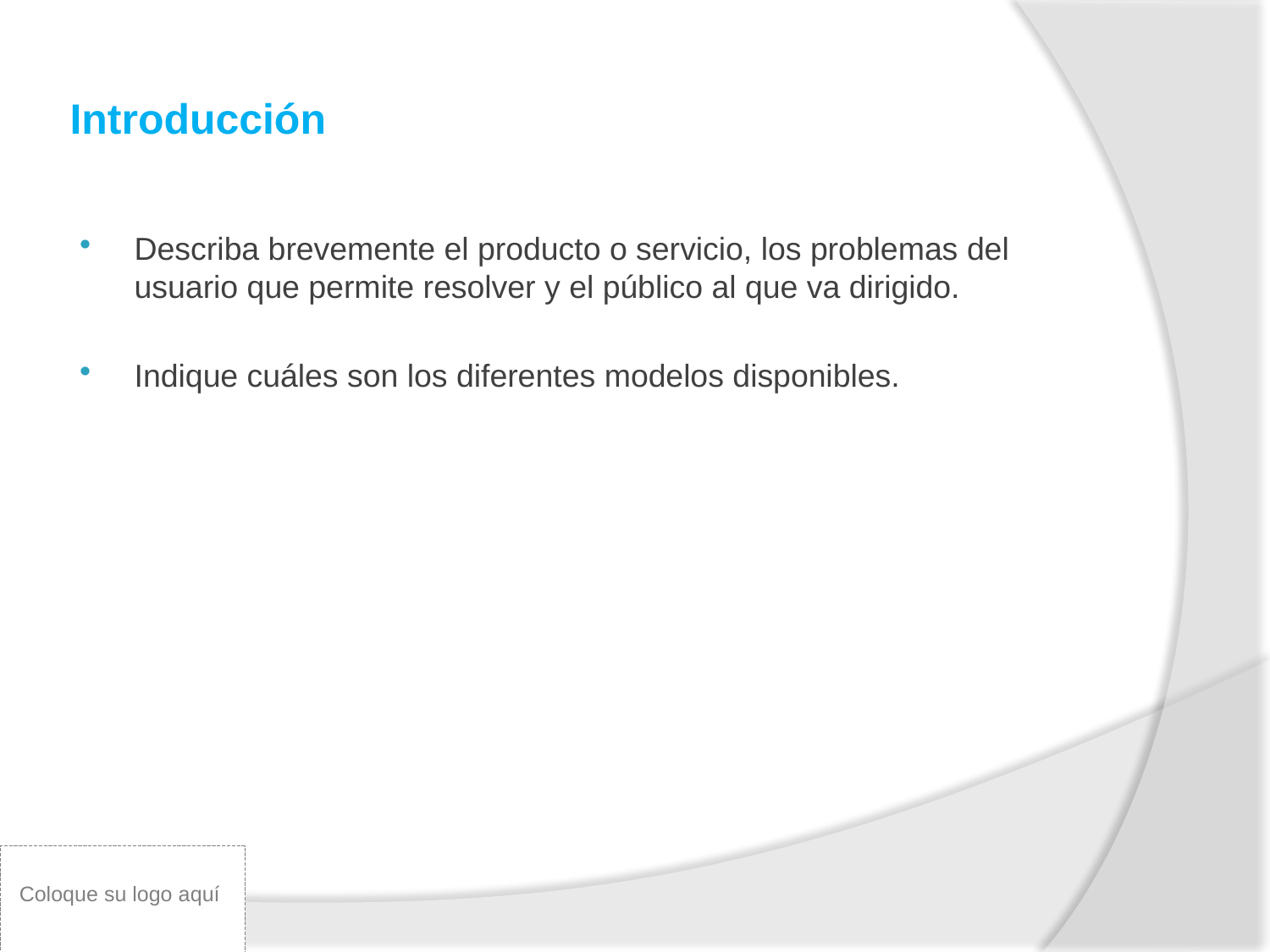

# Introducción
Describa brevemente el producto o servicio, los problemas del usuario que permite resolver y el público al que va dirigido.

Indique cuáles son los diferentes modelos disponibles.

Coloque su logo aquí